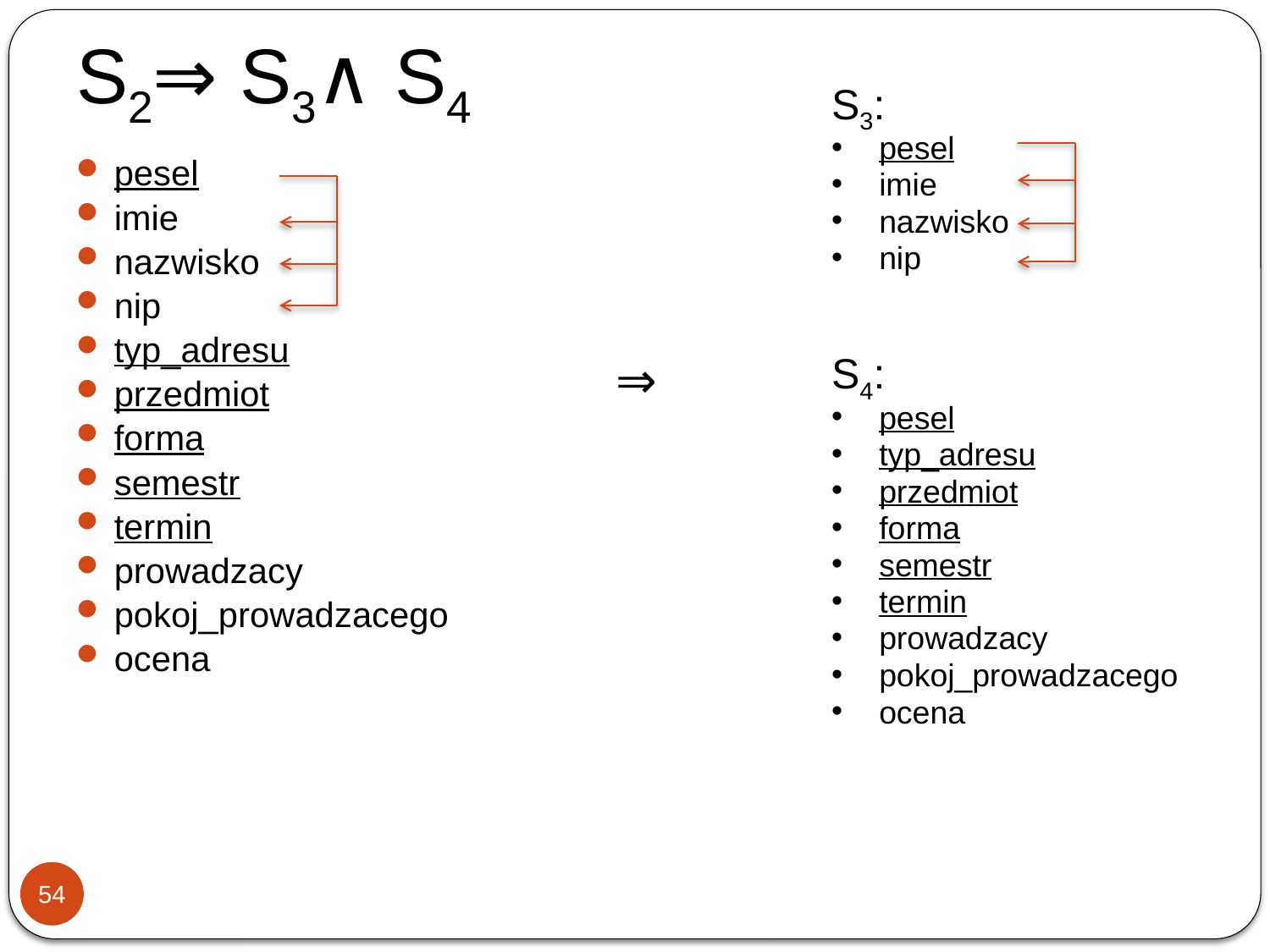

S2⇒ S3∧ S4
S3:
pesel
imie
nazwisko
nip

pesel
imie
nazwisko
nip
typ_adresu
przedmiot
forma
semestr
termin
prowadzacy
pokoj_prowadzacego
ocena

⇒
S4:
pesel
typ_adresu
przedmiot
forma
semestr
termin
prowadzacy
pokoj_prowadzacego
ocena
54